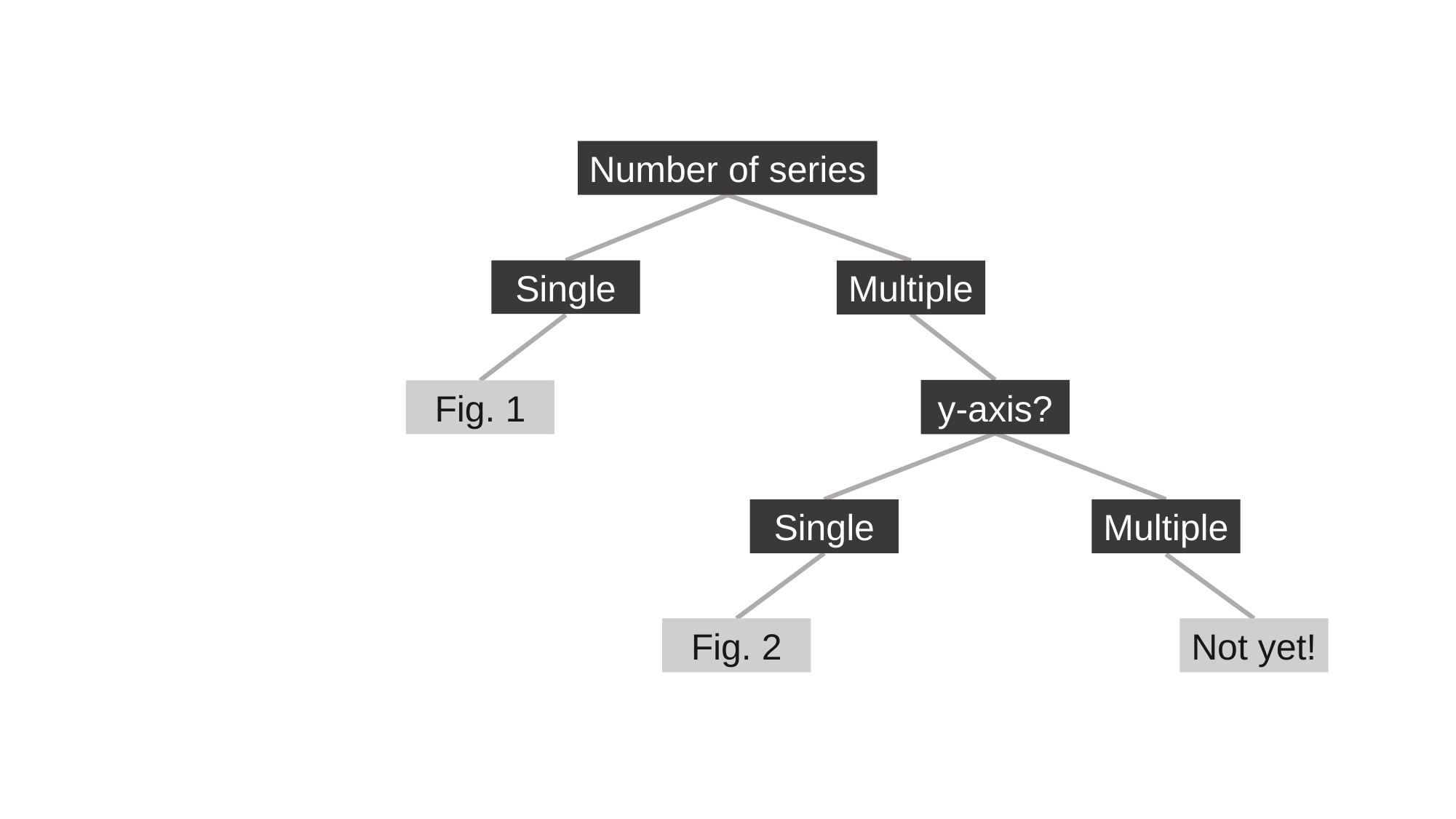

Number of series
Single
Multiple
y-axis?
Fig. 1
Single
Multiple
Fig. 2
Not yet!